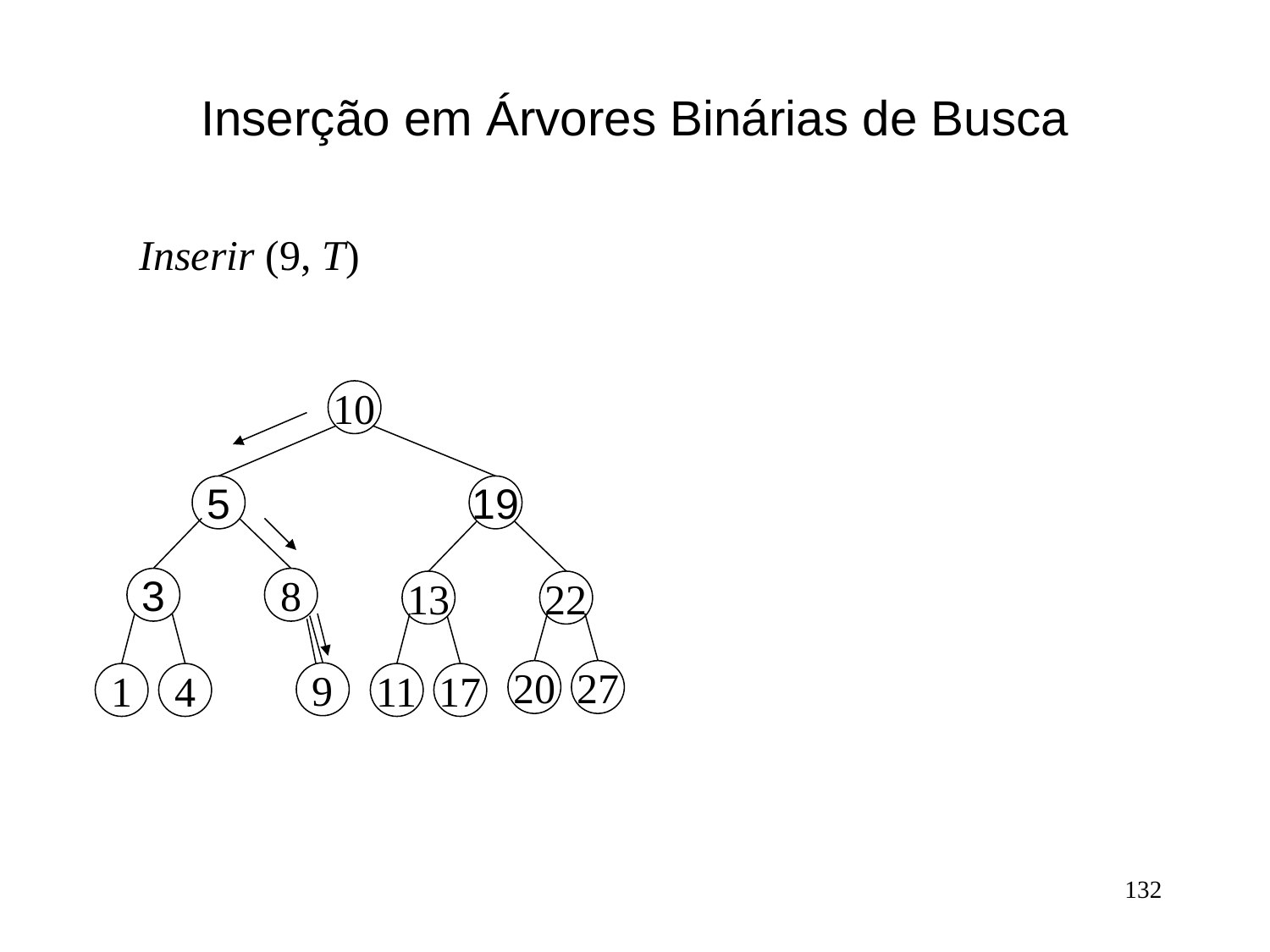

# Inserção em Árvores Binárias de Busca
Inserir (9, T)
10
5
19
3
8
13
22
20
27
1
4
11
17

9
132